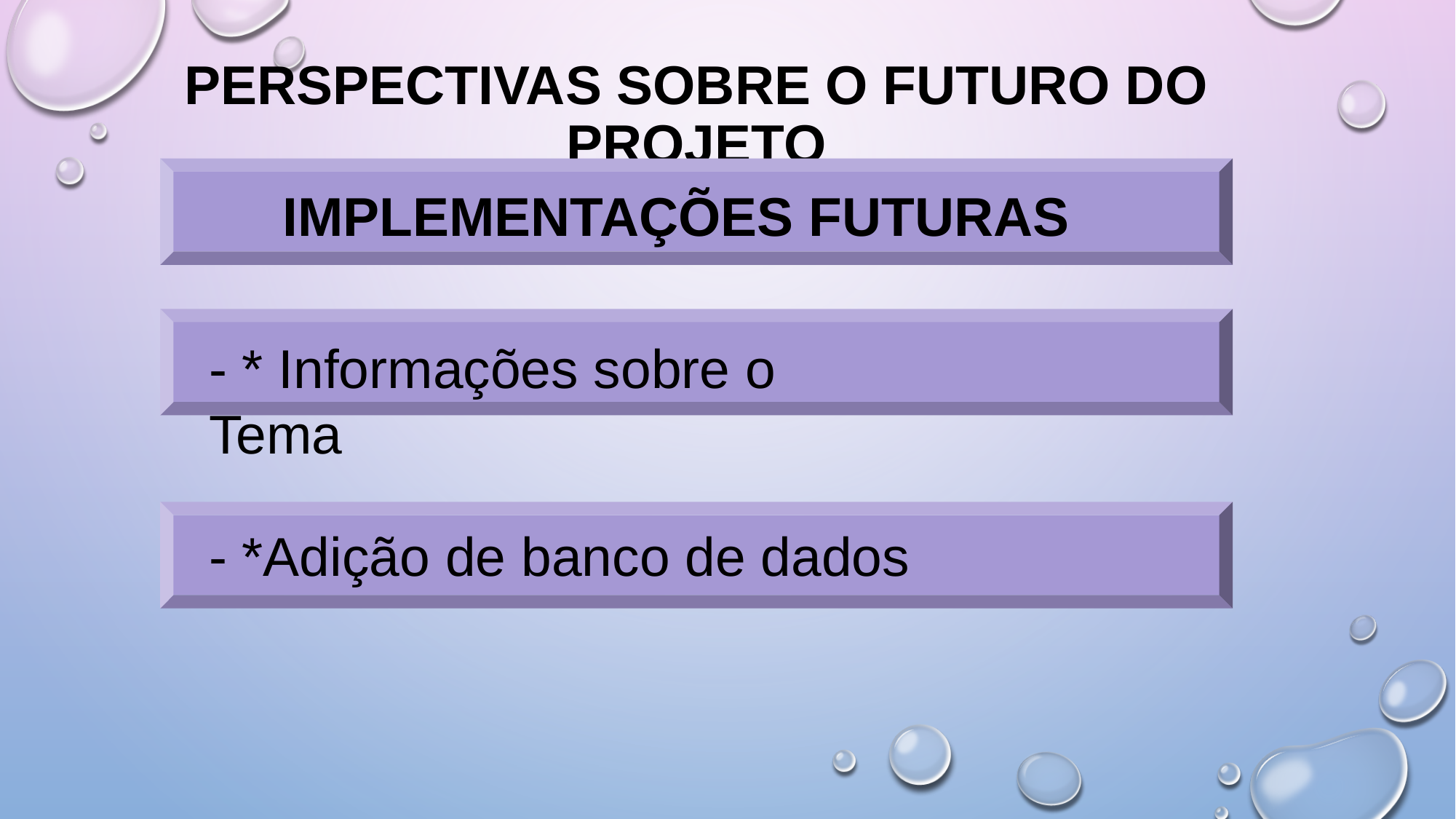

# Perspectivas sobre o futuro do projeto
Implementações futuras

- * Informações sobre o Tema

- *Adição de banco de dados